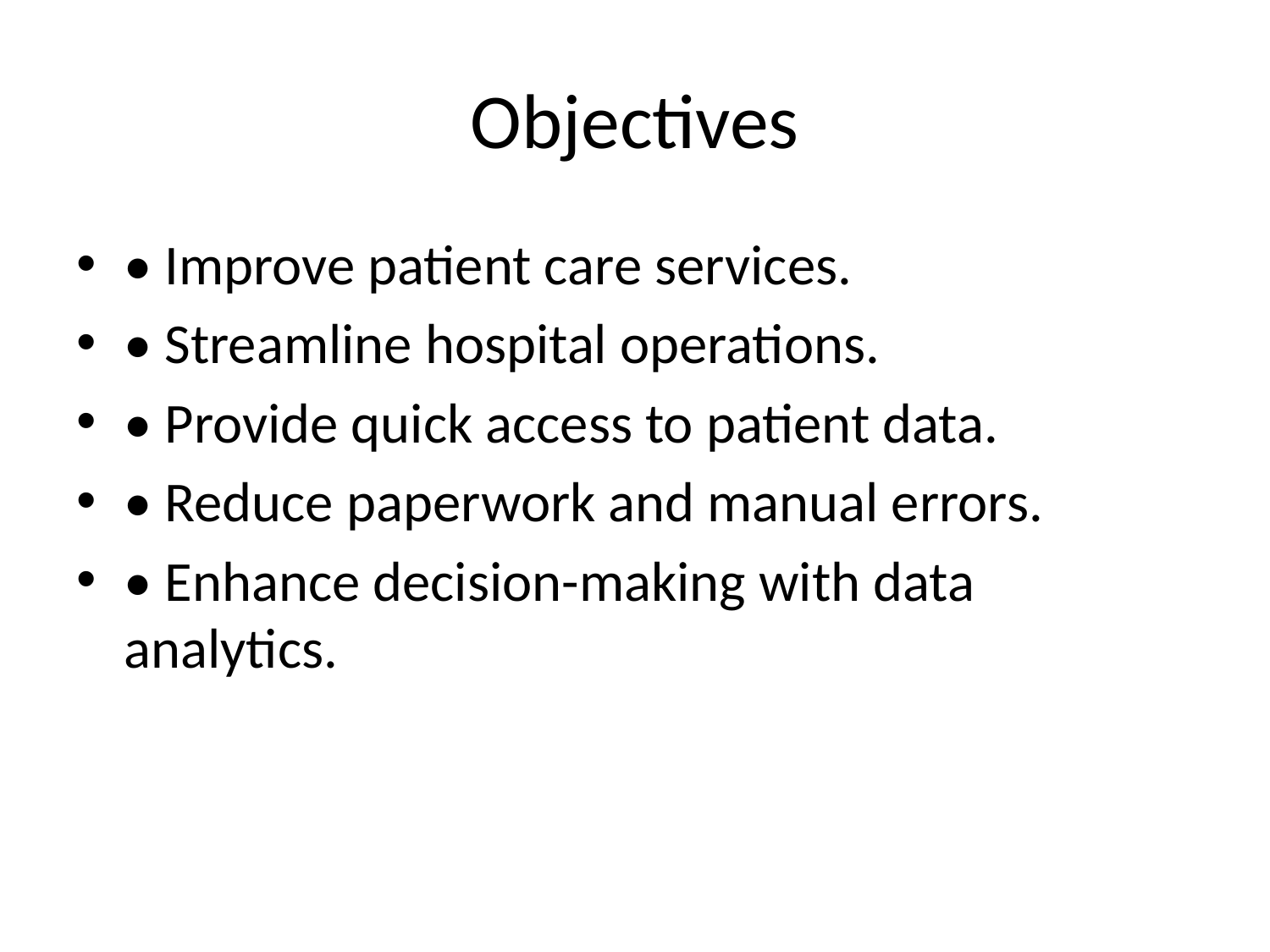

# Objectives
• Improve patient care services.
• Streamline hospital operations.
• Provide quick access to patient data.
• Reduce paperwork and manual errors.
• Enhance decision-making with data analytics.